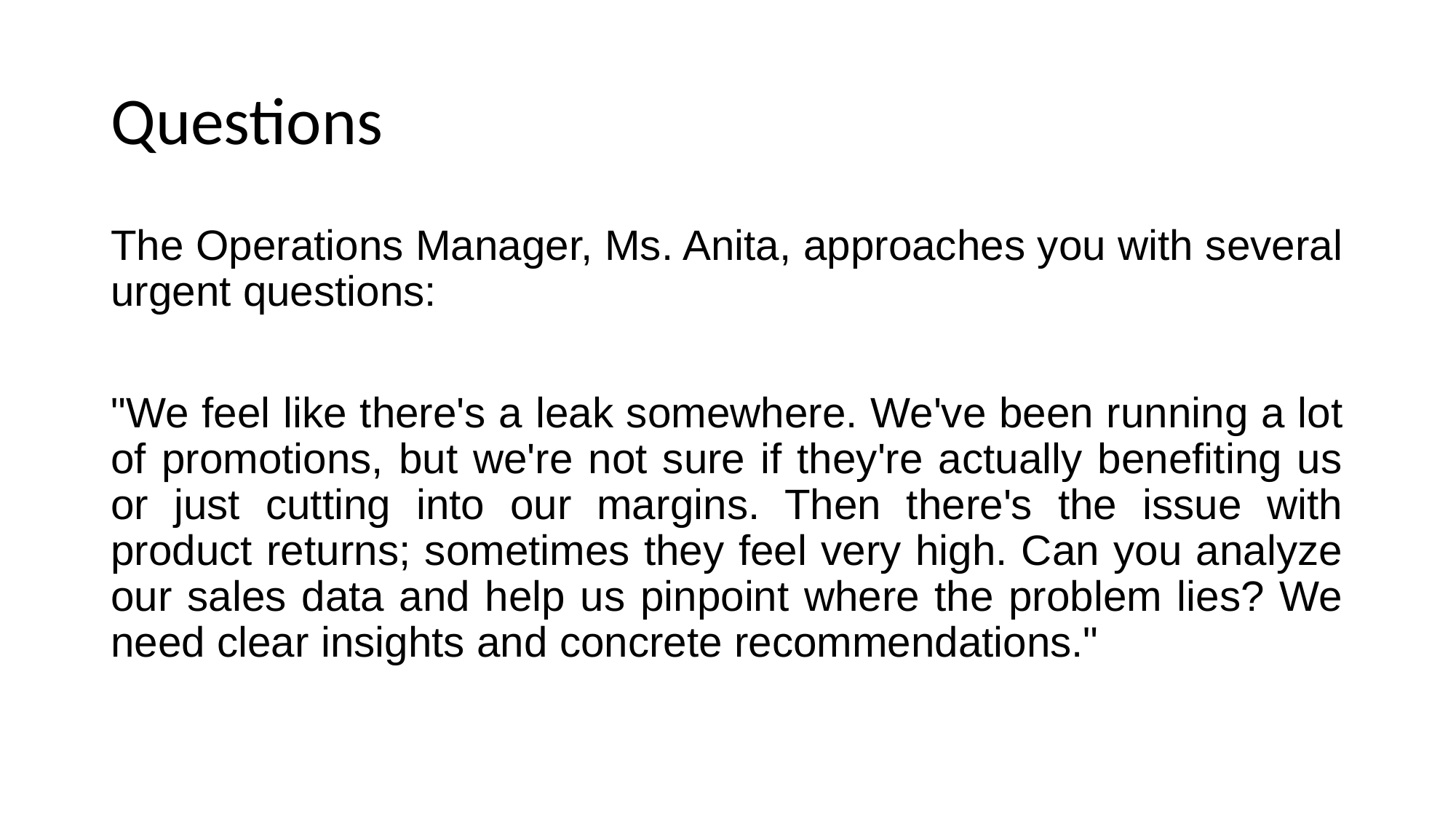

# Questions
The Operations Manager, Ms. Anita, approaches you with several urgent questions:

"We feel like there's a leak somewhere. We've been running a lot of promotions, but we're not sure if they're actually benefiting us or just cutting into our margins. Then there's the issue with product returns; sometimes they feel very high. Can you analyze our sales data and help us pinpoint where the problem lies? We need clear insights and concrete recommendations."